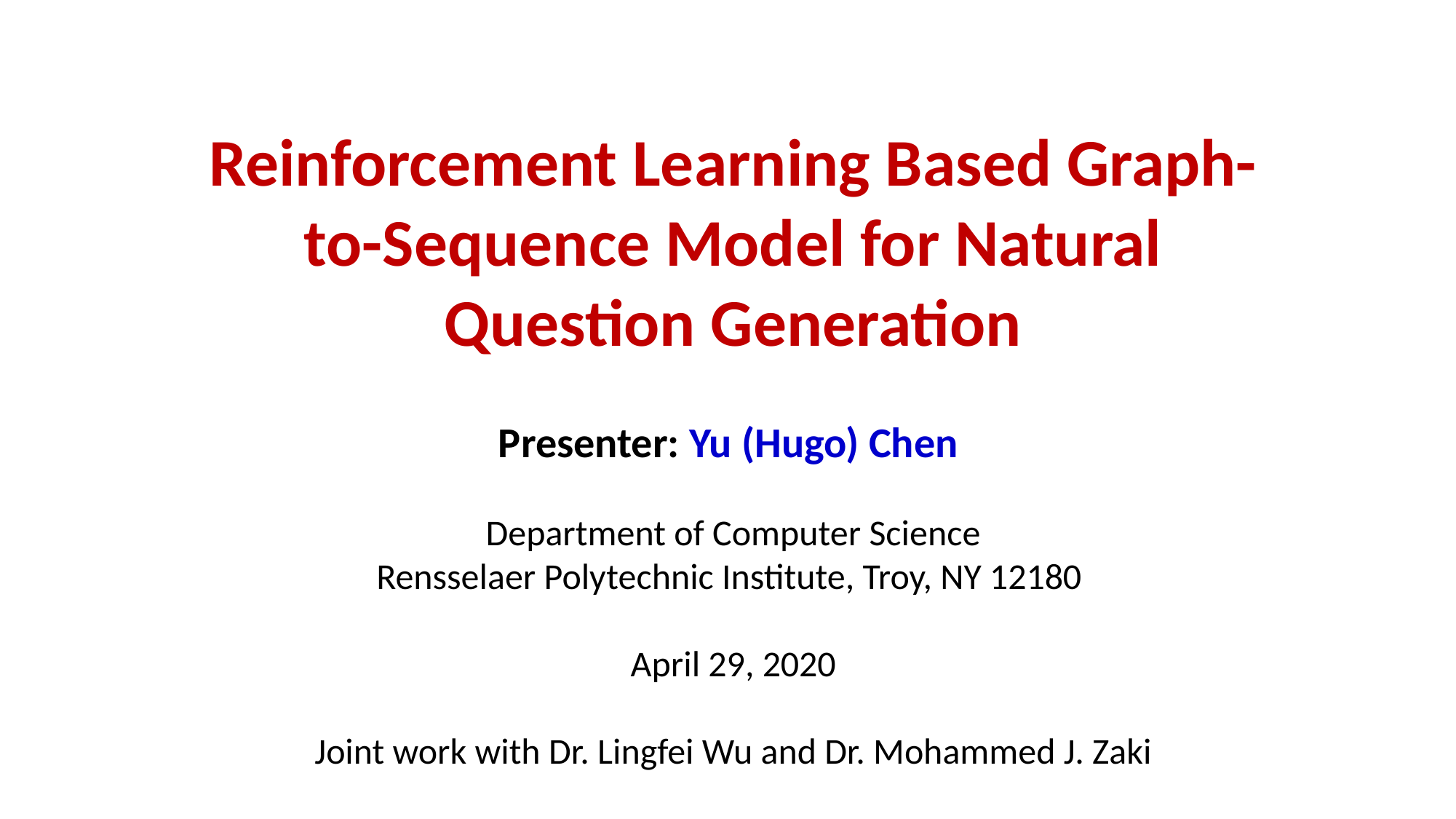

Reinforcement Learning Based Graph-to-Sequence Model for Natural Question Generation
Presenter: Yu (Hugo) Chen

Department of Computer Science
Rensselaer Polytechnic Institute, Troy, NY 12180

April 29, 2020

Joint work with Dr. Lingfei Wu and Dr. Mohammed J. Zaki